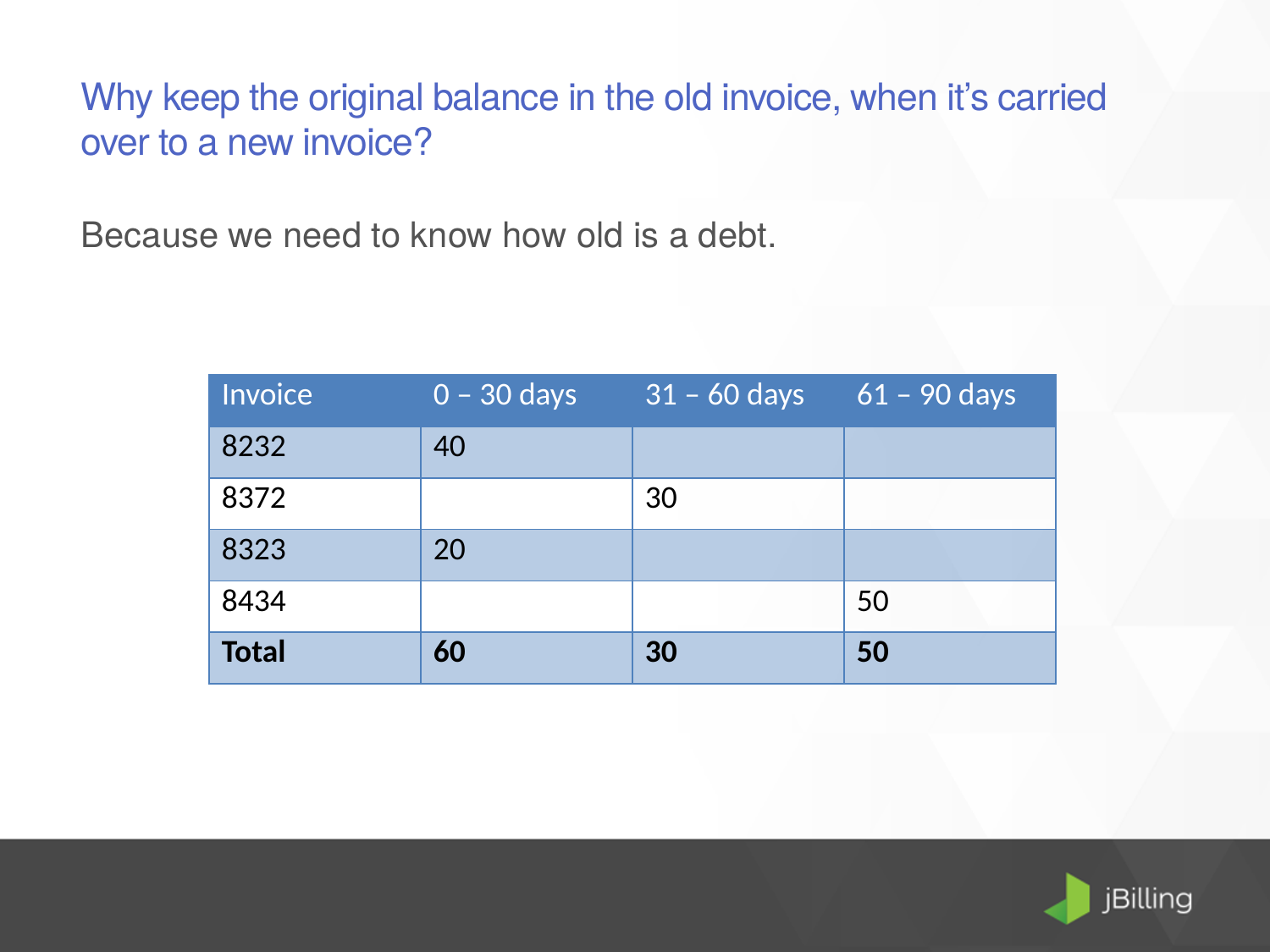

# Why keep the original balance in the old invoice, when it’s carried over to a new invoice?
Because we need to know how old is a debt.
| Invoice | 0 – 30 days | 31 – 60 days | 61 – 90 days |
| --- | --- | --- | --- |
| 8232 | 40 |  |  |
| 8372 |  | 30 |  |
| 8323 | 20 |  |  |
| 8434 |  |  | 50 |
| Total | 60 | 30 | 50 |